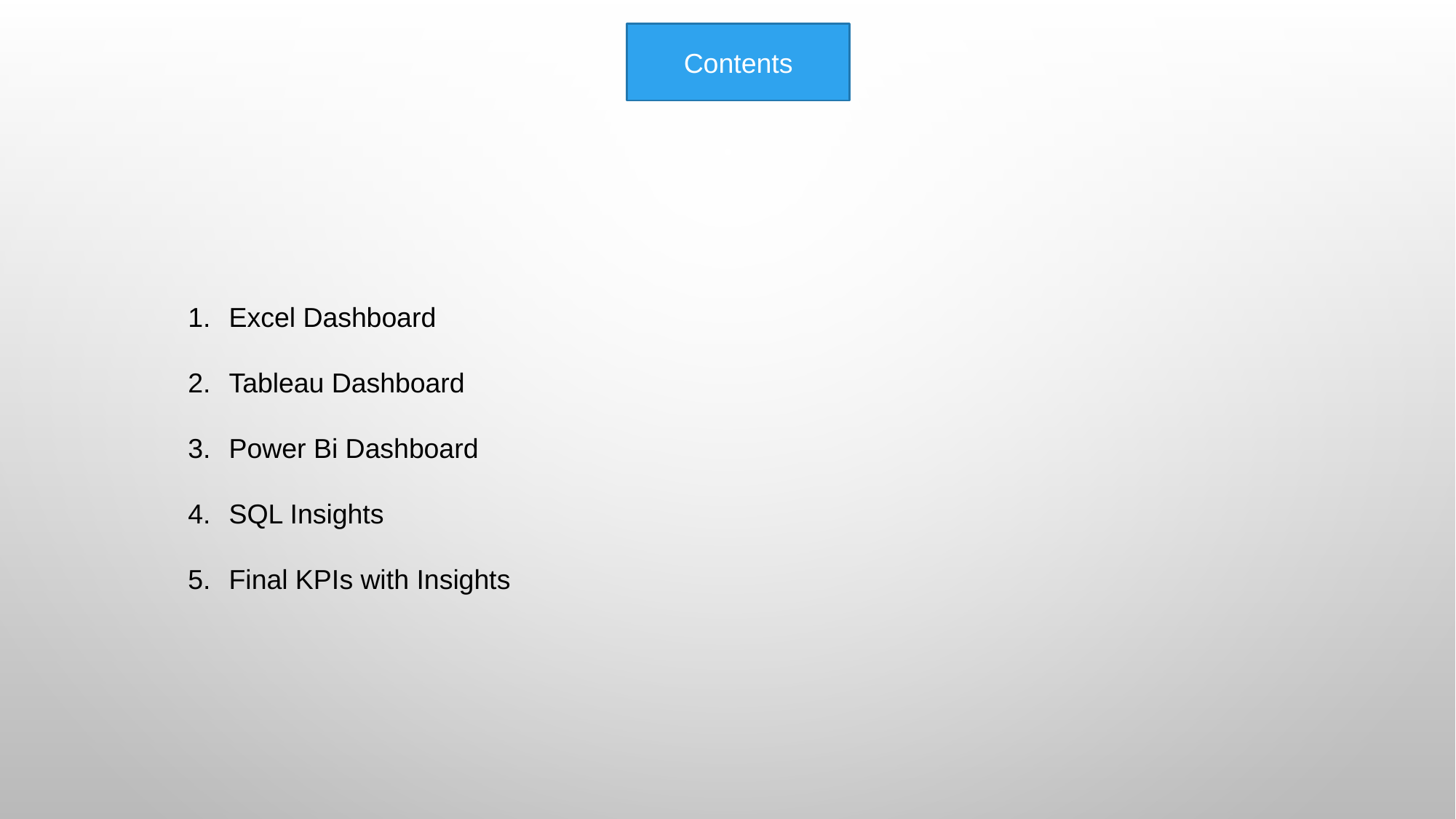

Contents
Excel Dashboard

Tableau Dashboard

Power Bi Dashboard

SQL Insights

Final KPIs with Insights